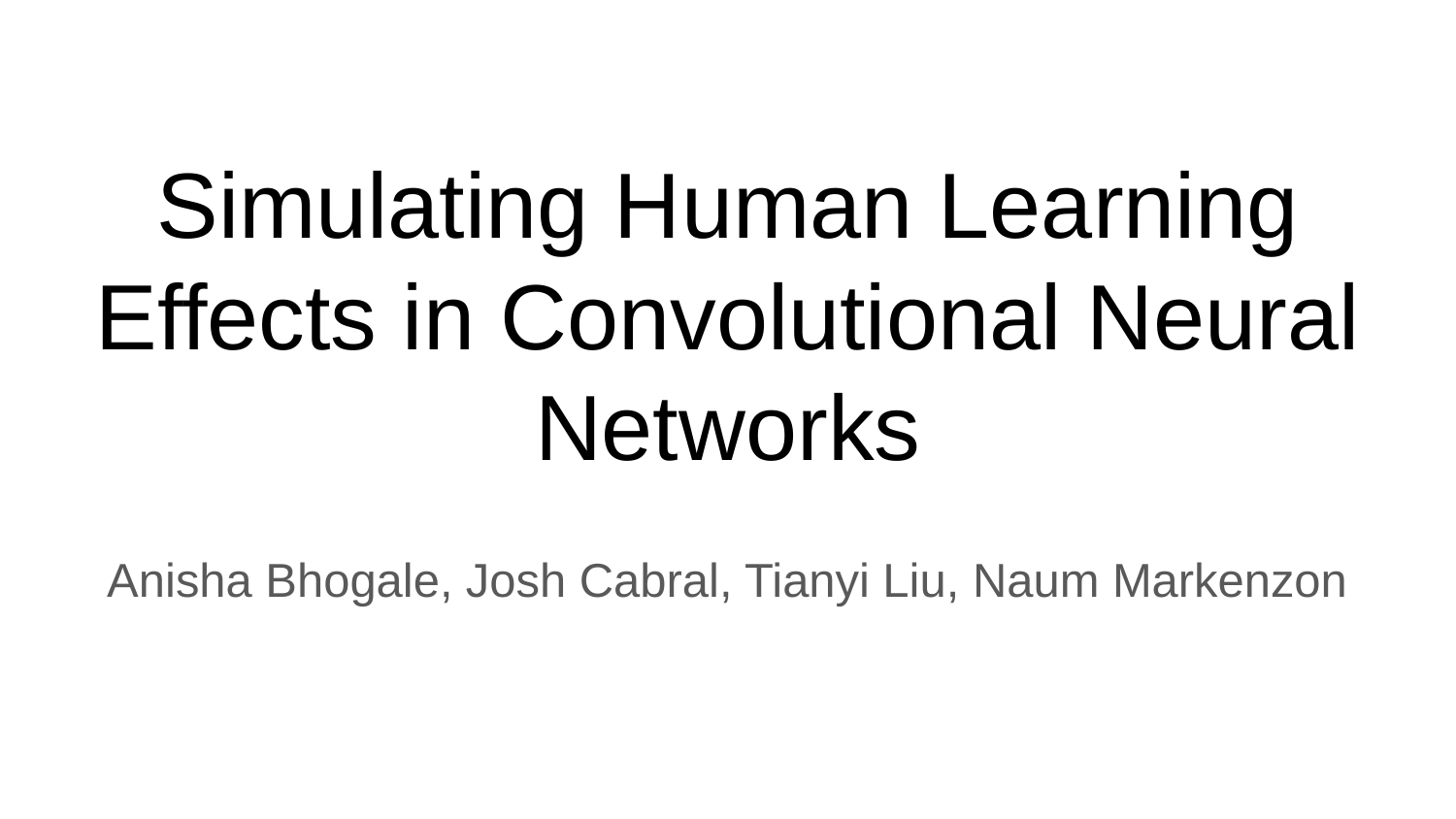

# Simulating Human Learning Effects in Convolutional Neural Networks
Anisha Bhogale, Josh Cabral, Tianyi Liu, Naum Markenzon